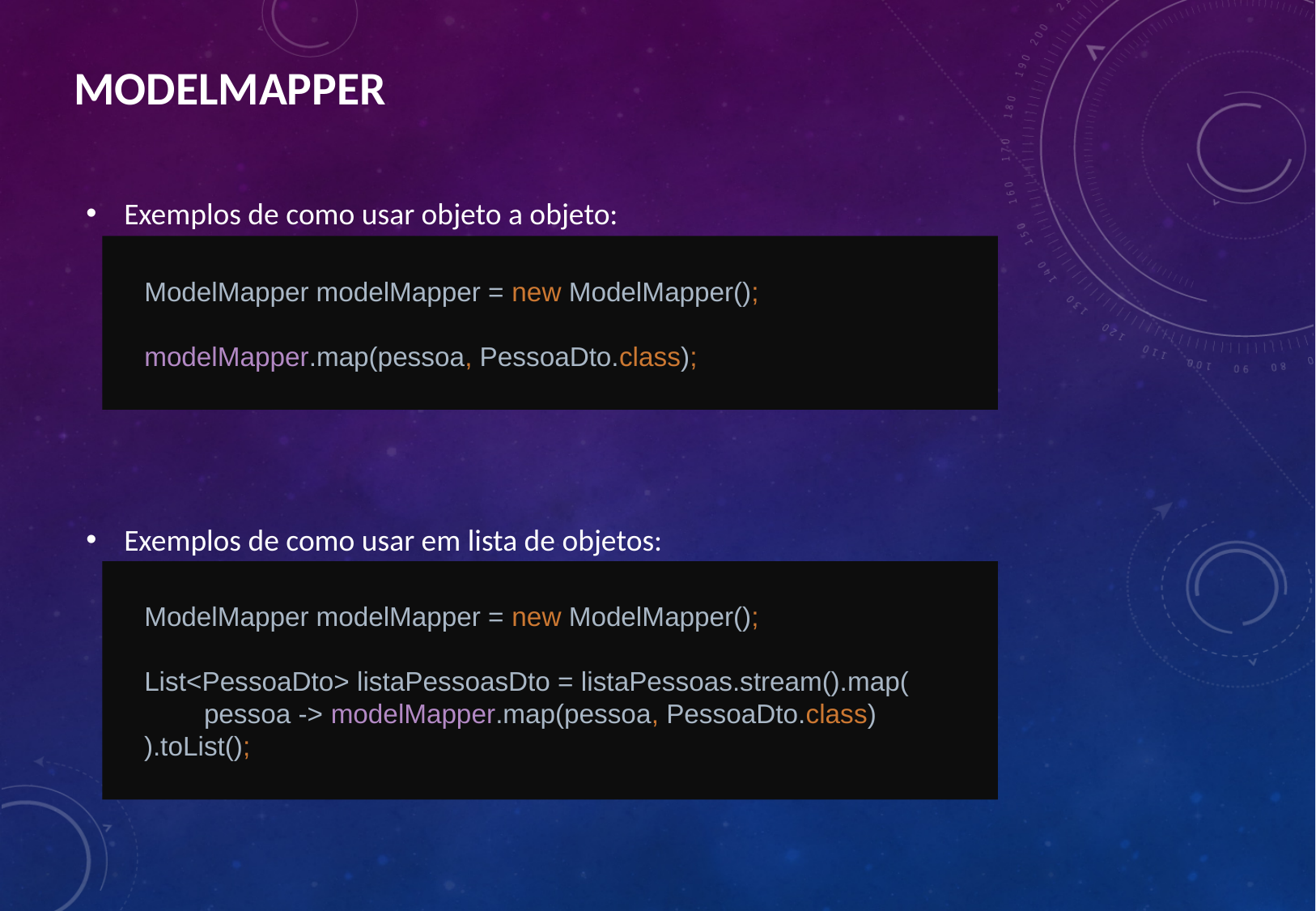

MODELMAPPER
Exemplos de como usar objeto a objeto:

    ModelMapper modelMapper = new ModelMapper();
    modelMapper.map(pessoa, PessoaDto.class);

Exemplos de como usar em lista de objetos:

    ModelMapper modelMapper = new ModelMapper();
    List<PessoaDto> listaPessoasDto = listaPessoas.stream().map(
            pessoa -> modelMapper.map(pessoa, PessoaDto.class)
    ).toList();